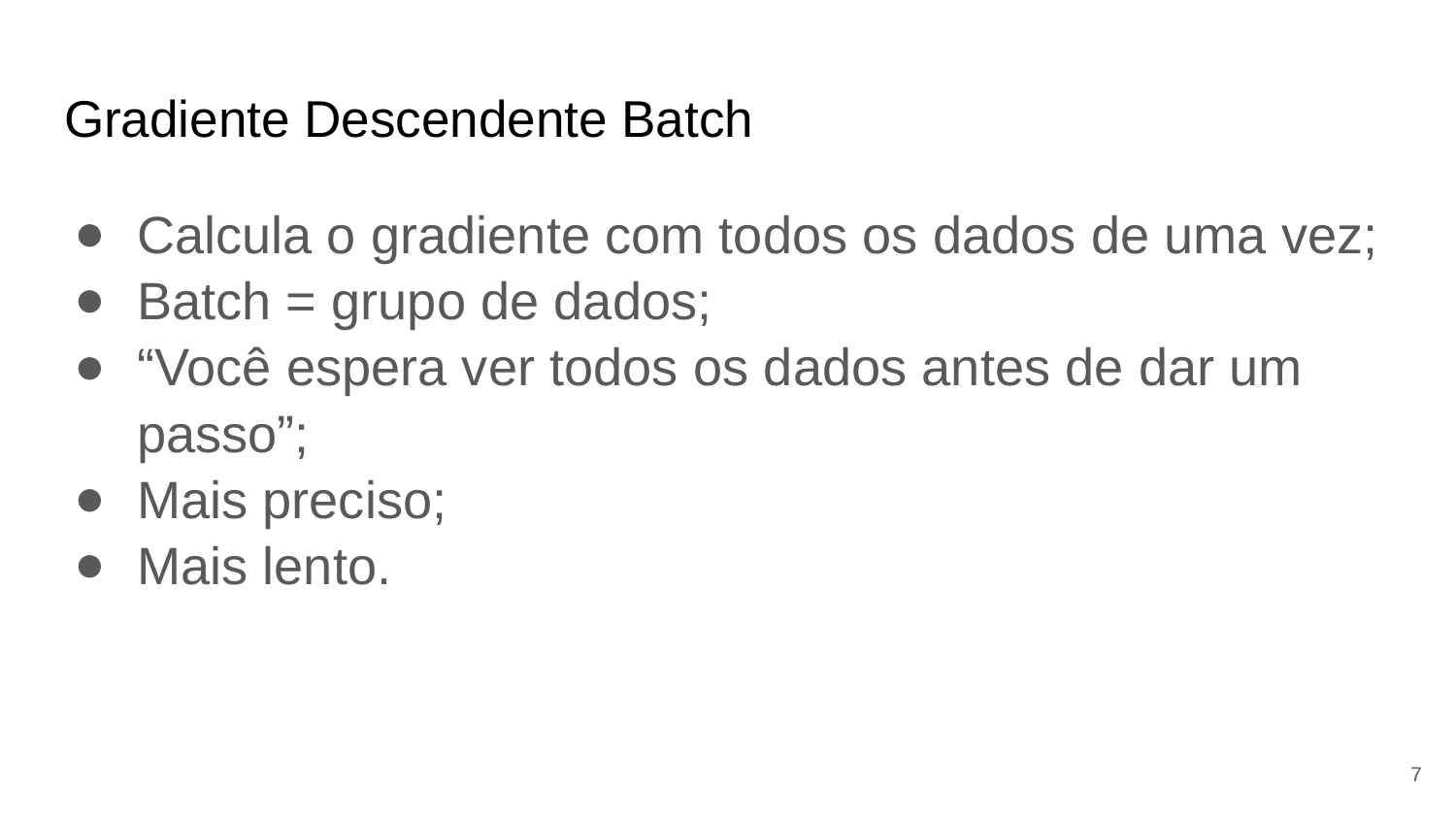

# Gradiente Descendente Batch
Calcula o gradiente com todos os dados de uma vez;
Batch = grupo de dados;
“Você espera ver todos os dados antes de dar um passo”;
Mais preciso;
Mais lento.

7